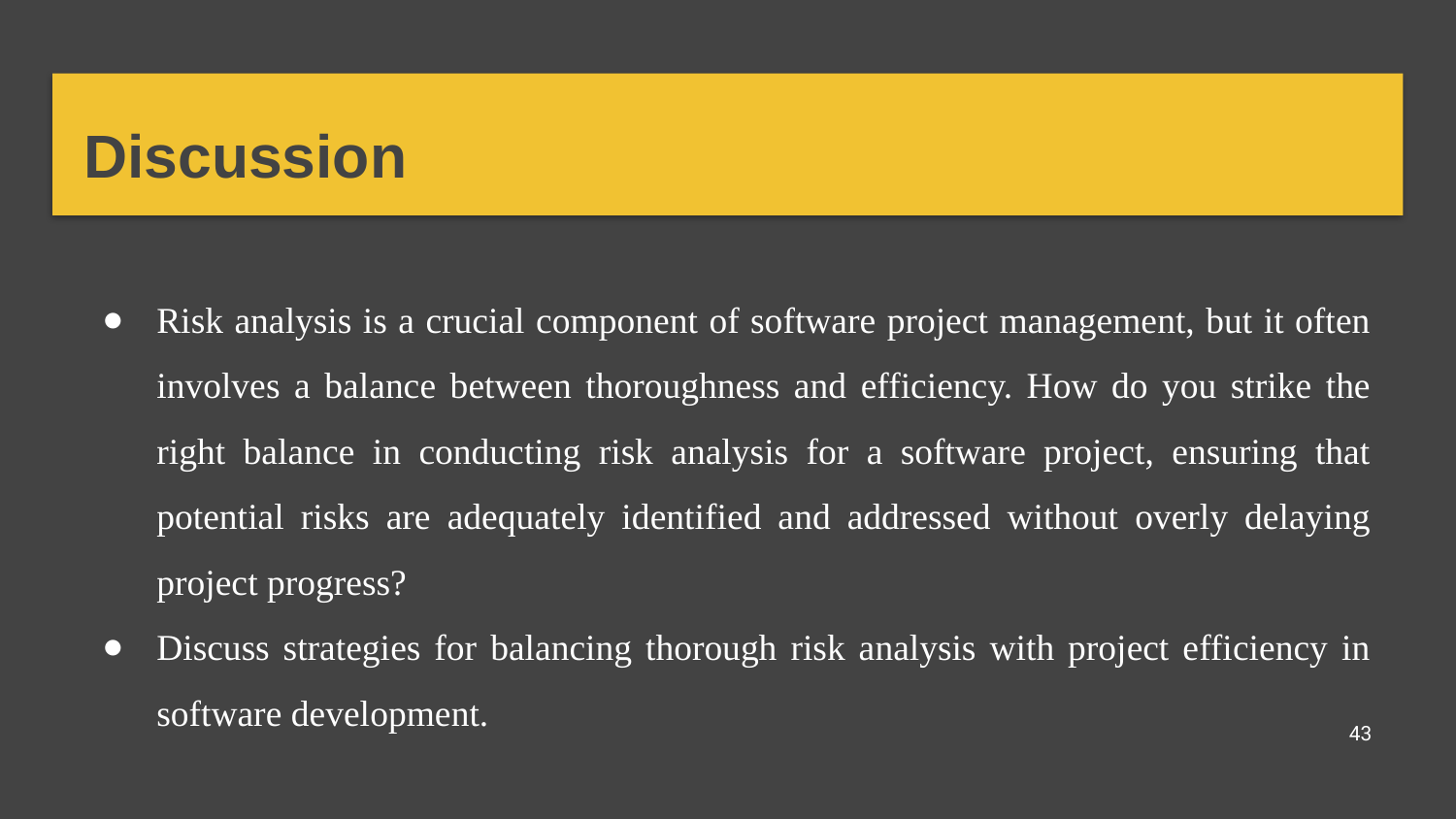

# Discussion
Risk analysis is a crucial component of software project management, but it often involves a balance between thoroughness and efficiency. How do you strike the right balance in conducting risk analysis for a software project, ensuring that potential risks are adequately identified and addressed without overly delaying project progress?
Discuss strategies for balancing thorough risk analysis with project efficiency in software development.

43